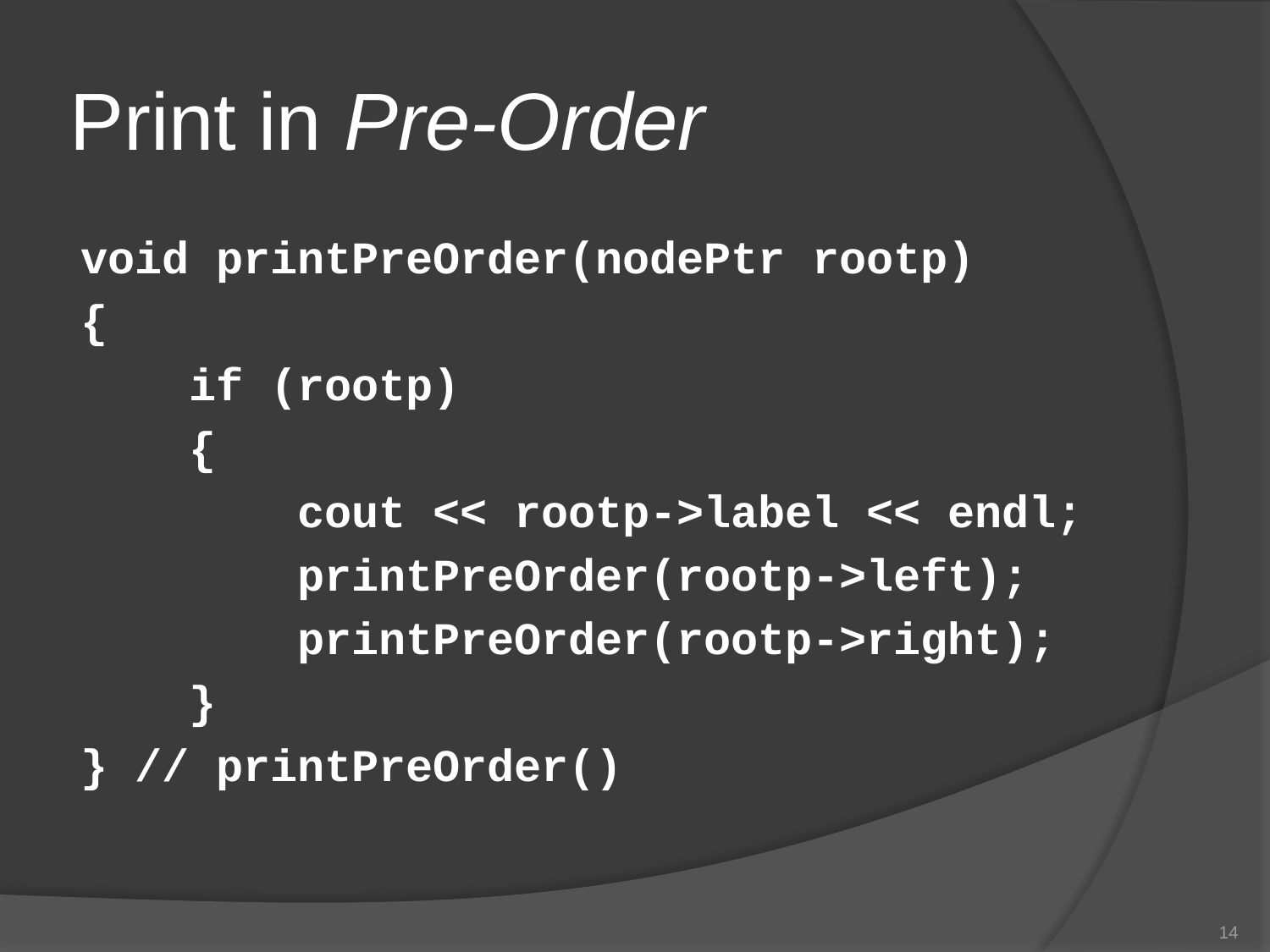

# Print in Pre-Order
void printPreOrder(nodePtr rootp)
{
    if (rootp)
    {
        cout << rootp->label << endl;
        printPreOrder(rootp->left);
        printPreOrder(rootp->right);
    }
} // printPreOrder()
14